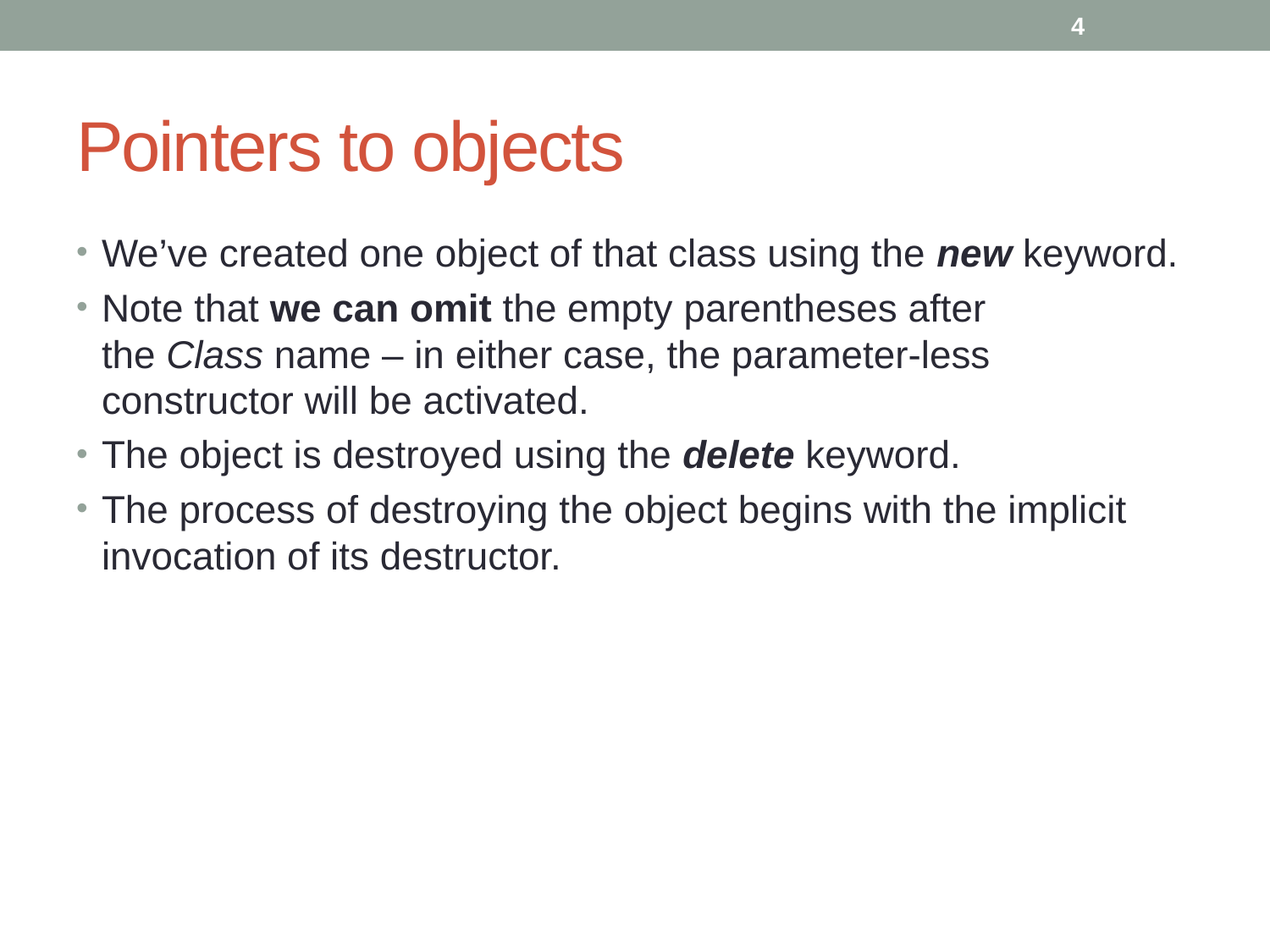

4
# Pointers to objects
We’ve created one object of that class using the new keyword.
Note that we can omit the empty parentheses after the Class name – in either case, the parameter-less constructor will be activated.
The object is destroyed using the delete keyword.
The process of destroying the object begins with the implicit invocation of its destructor.